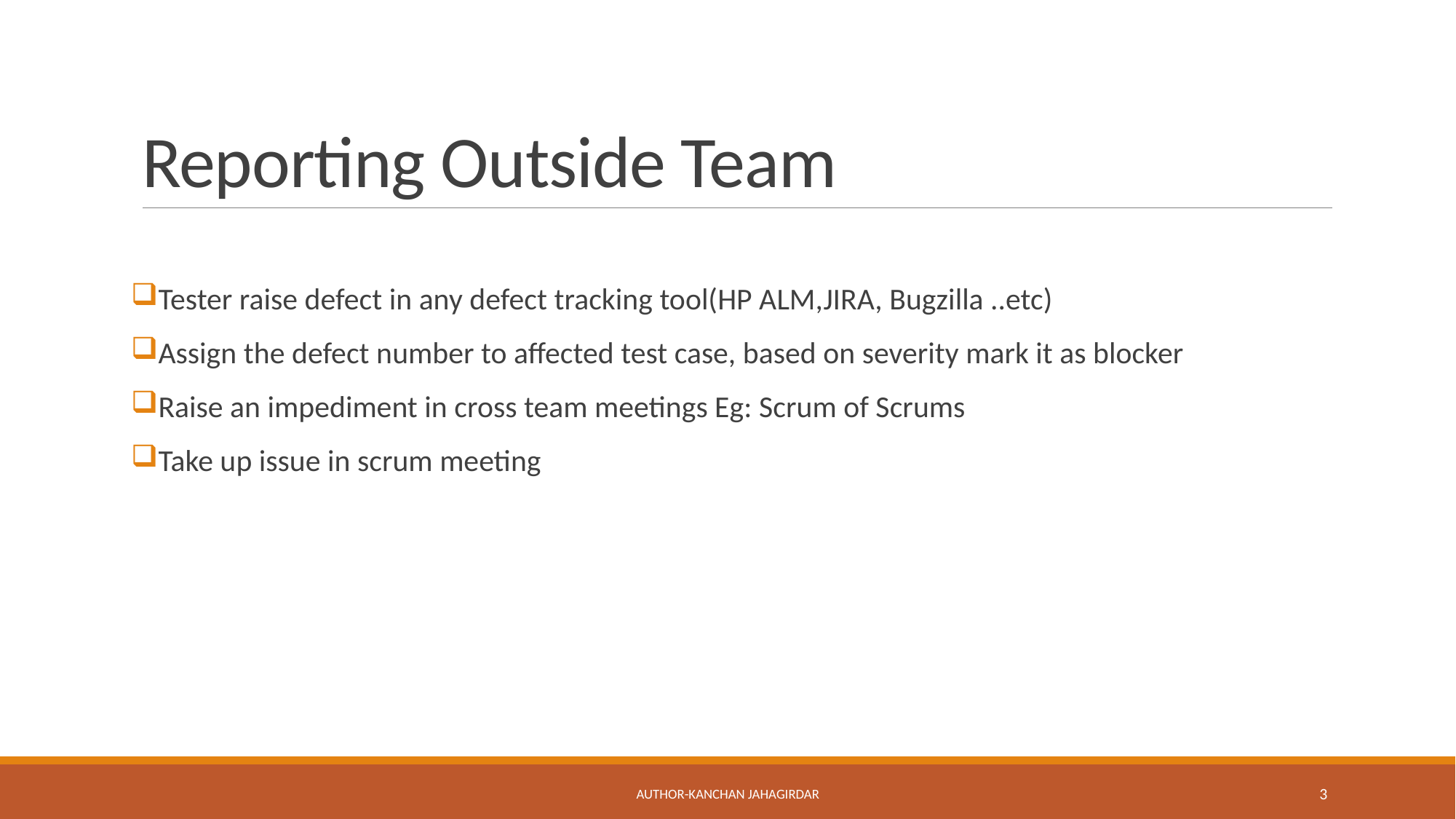

# Reporting Outside Team

Tester raise defect in any defect tracking tool(HP ALM,JIRA, Bugzilla ..etc)
Assign the defect number to affected test case, based on severity mark it as blocker
Raise an impediment in cross team meetings Eg: Scrum of Scrums
Take up issue in scrum meeting
Author-Kanchan Jahagirdar
3